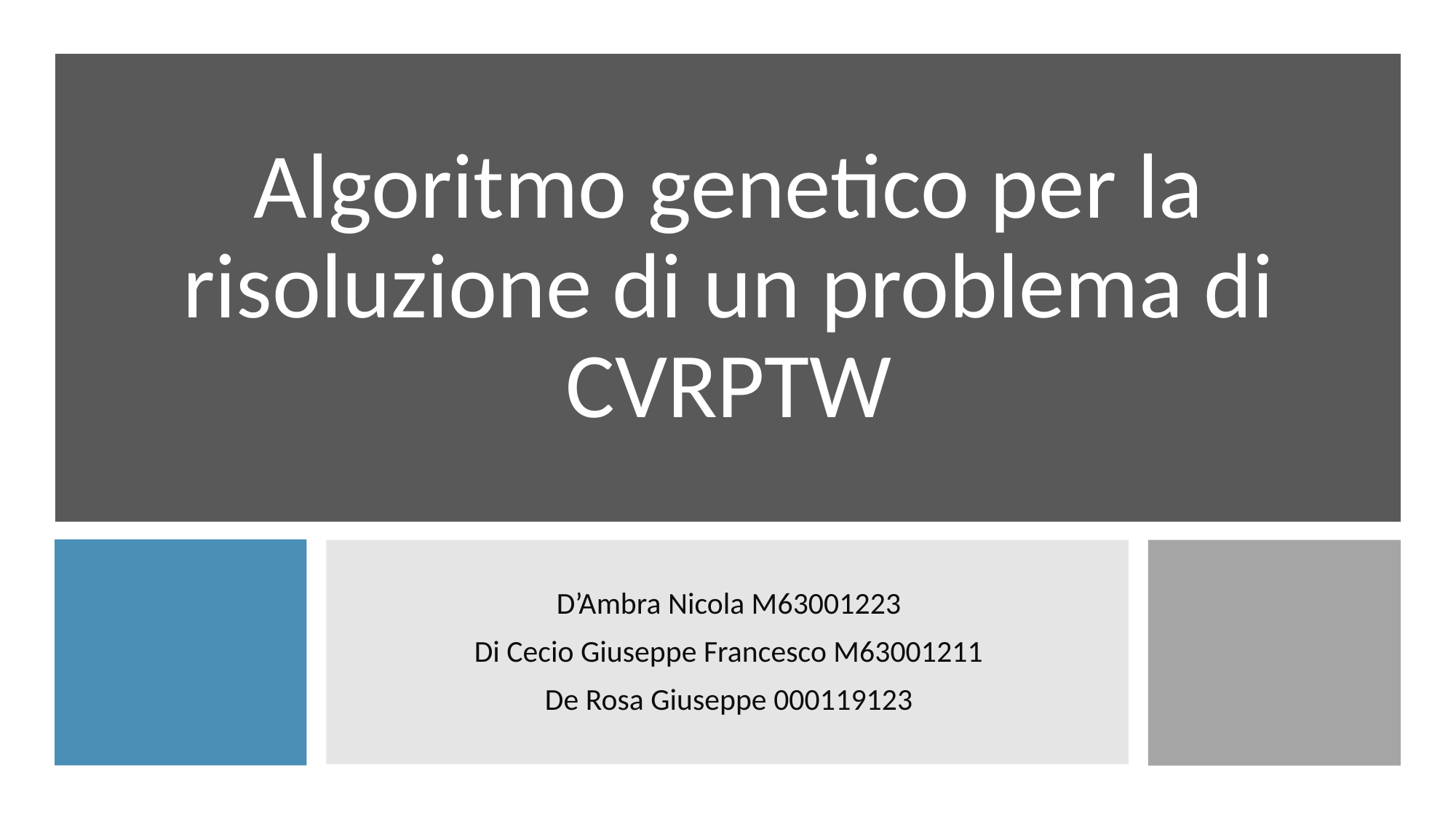

# Algoritmo genetico per la risoluzione di un problema di CVRPTW

D’Ambra Nicola M63001223
Di Cecio Giuseppe Francesco M63001211
De Rosa Giuseppe 000119123